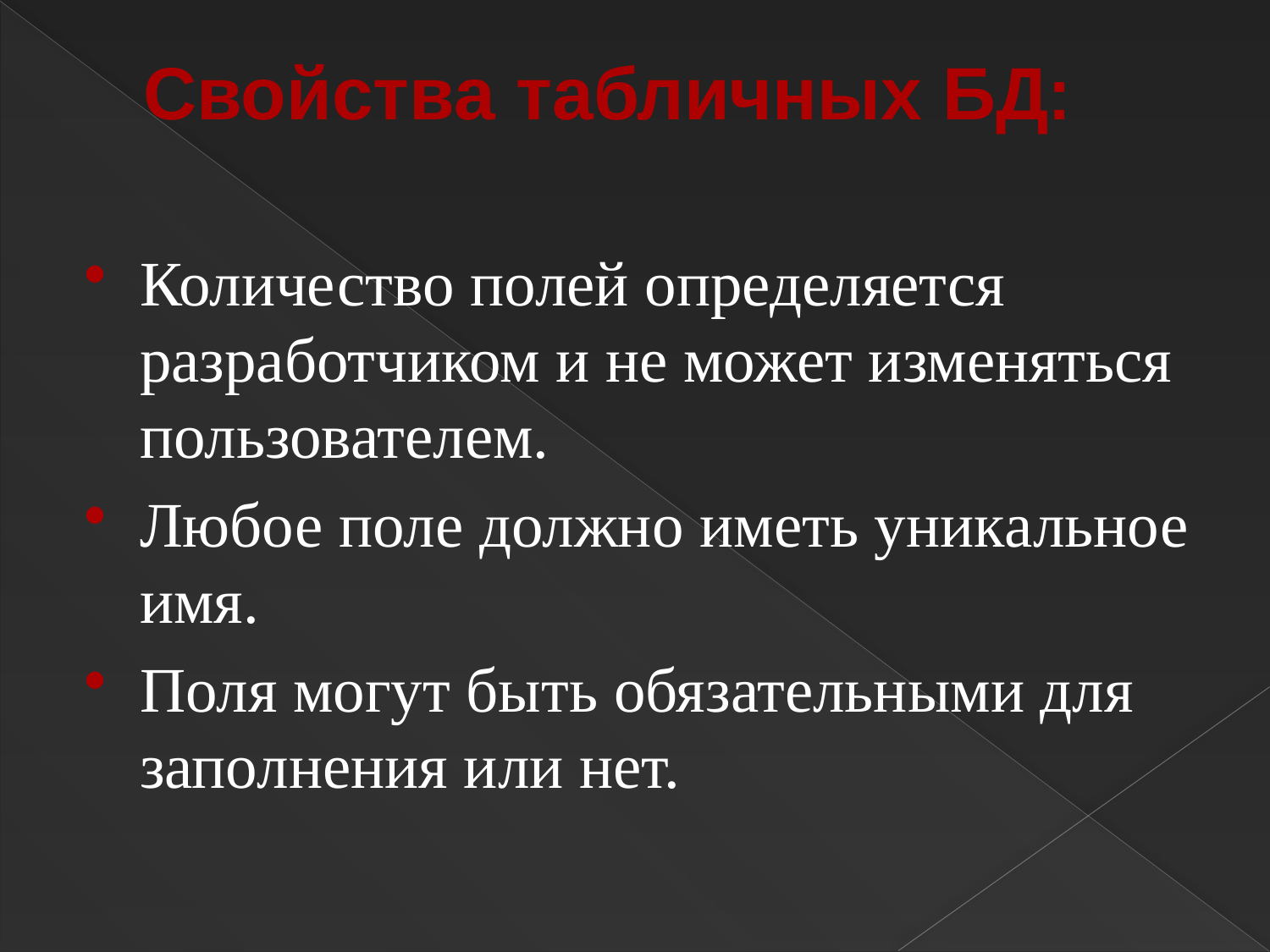

# Свойства табличных БД:
Количество полей определяется разработчиком и не может изменяться пользователем.
Любое поле должно иметь уникальное имя.
Поля могут быть обязательными для заполнения или нет.